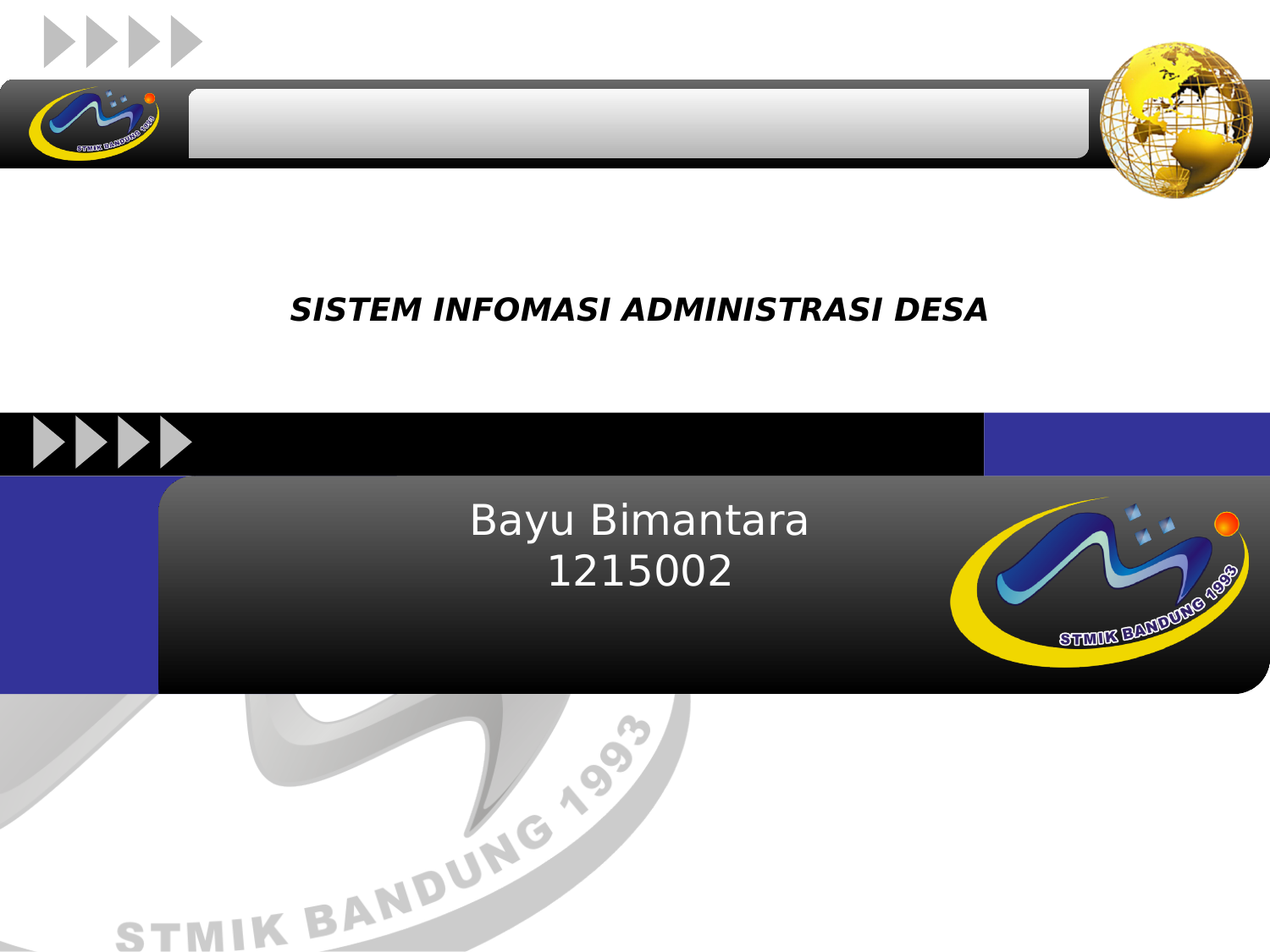

SISTEM INFOMASI ADMINISTRASI DESA
Bayu Bimantara
1215002